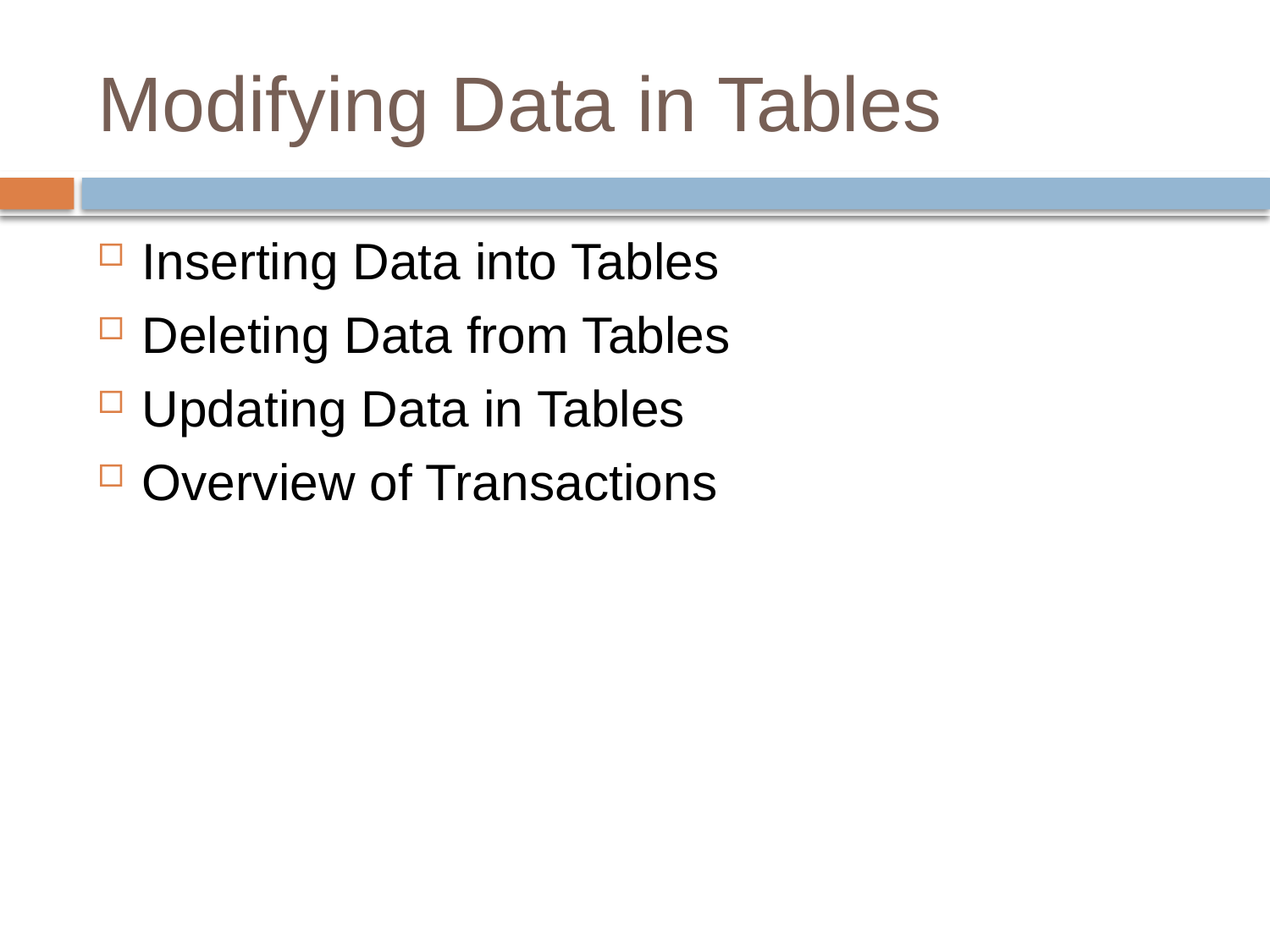

# Modifying Data in Tables
Inserting Data into Tables
Deleting Data from Tables
Updating Data in Tables
Overview of Transactions